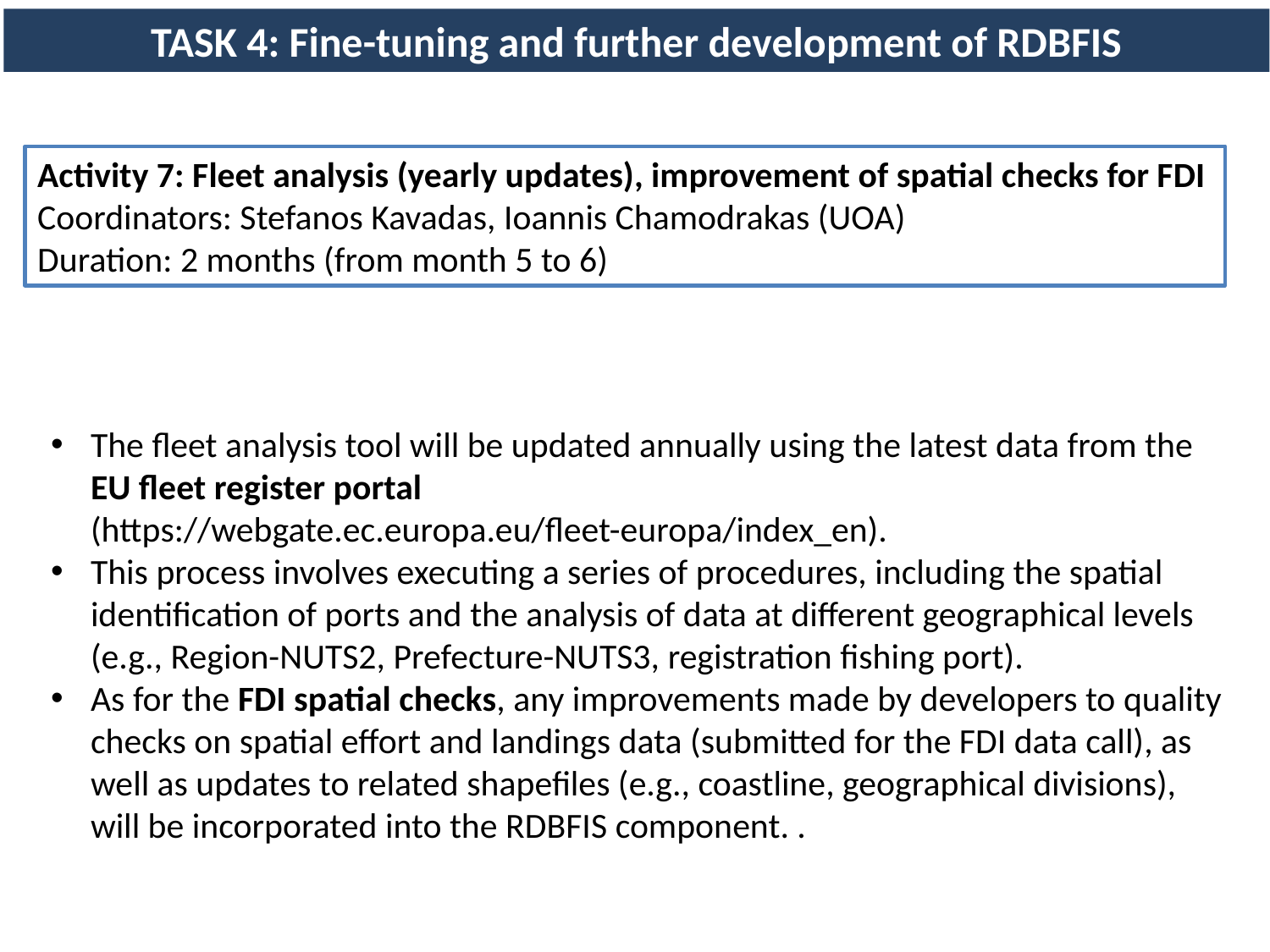

TASK 4: Fine-tuning and further development of RDBFIS
Activity 7: Fleet analysis (yearly updates), improvement of spatial checks for FDI
Coordinators: Stefanos Kavadas, Ioannis Chamodrakas (UOA)
Duration: 2 months (from month 5 to 6)
The fleet analysis tool will be updated annually using the latest data from the EU fleet register portal (https://webgate.ec.europa.eu/fleet-europa/index_en).
This process involves executing a series of procedures, including the spatial identification of ports and the analysis of data at different geographical levels (e.g., Region-NUTS2, Prefecture-NUTS3, registration fishing port).
As for the FDI spatial checks, any improvements made by developers to quality checks on spatial effort and landings data (submitted for the FDI data call), as well as updates to related shapefiles (e.g., coastline, geographical divisions), will be incorporated into the RDBFIS component. .